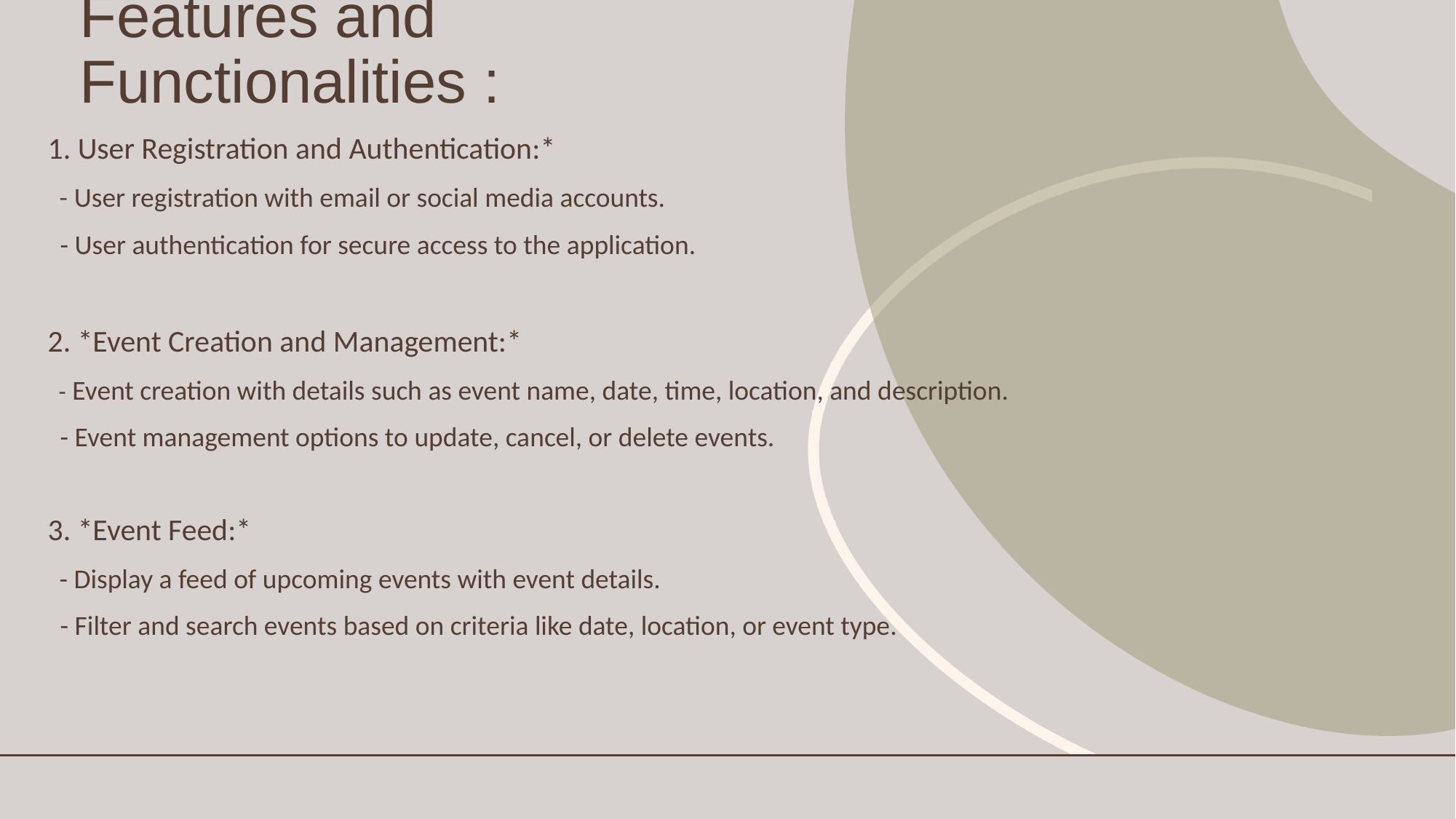

# Features and Functionalities :
1. User Registration and Authentication:*
  - User registration with email or social media accounts.
  - User authentication for secure access to the application.

2. *Event Creation and Management:*
  - Event creation with details such as event name, date, time, location, and description.
  - Event management options to update, cancel, or delete events.

3. *Event Feed:*
  - Display a feed of upcoming events with event details.
  - Filter and search events based on criteria like date, location, or event type.